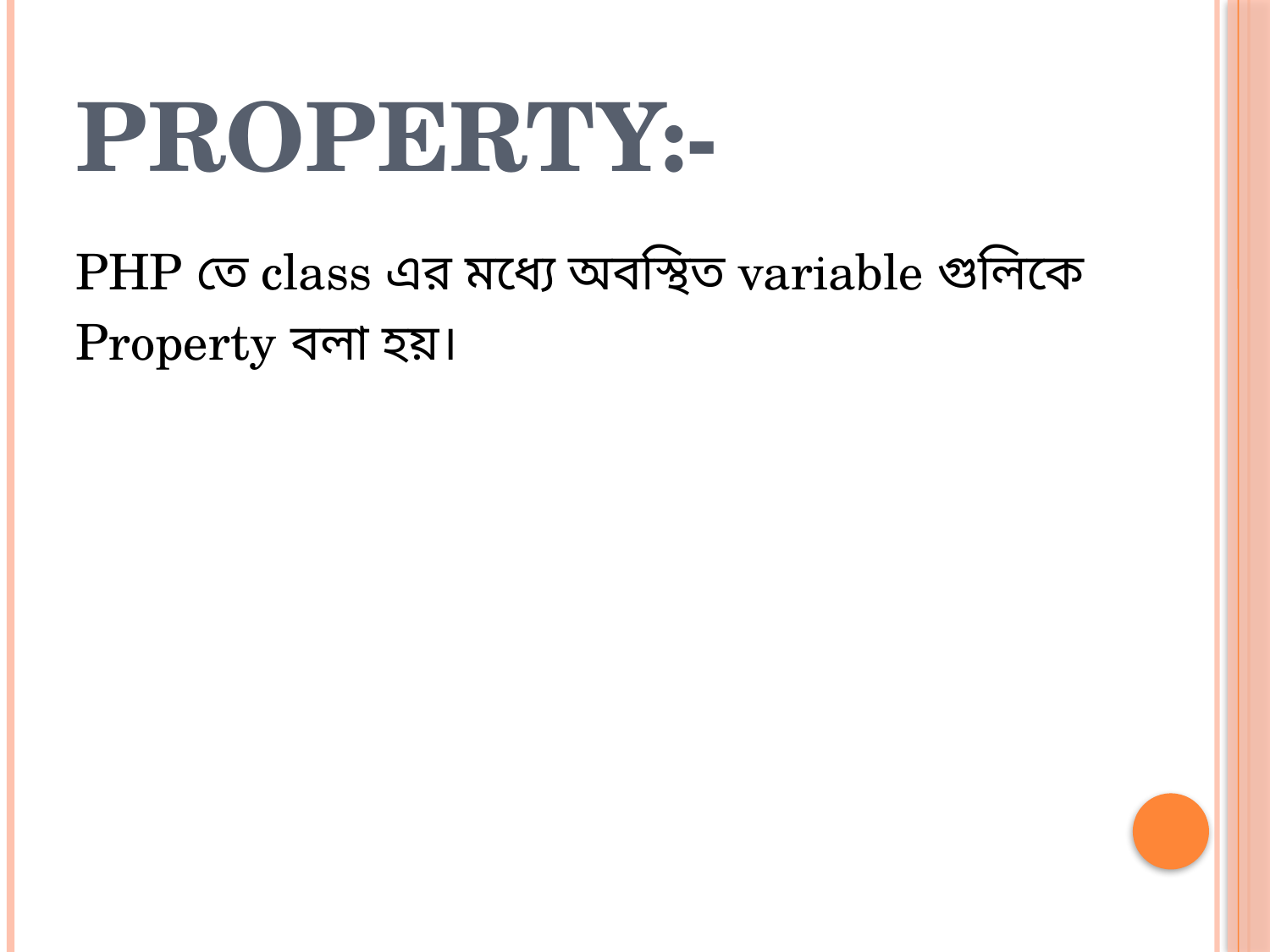

# Property:-
PHP তে class এর মধ্যে অবস্থিত variable গুলিকে Property বলা হয়।